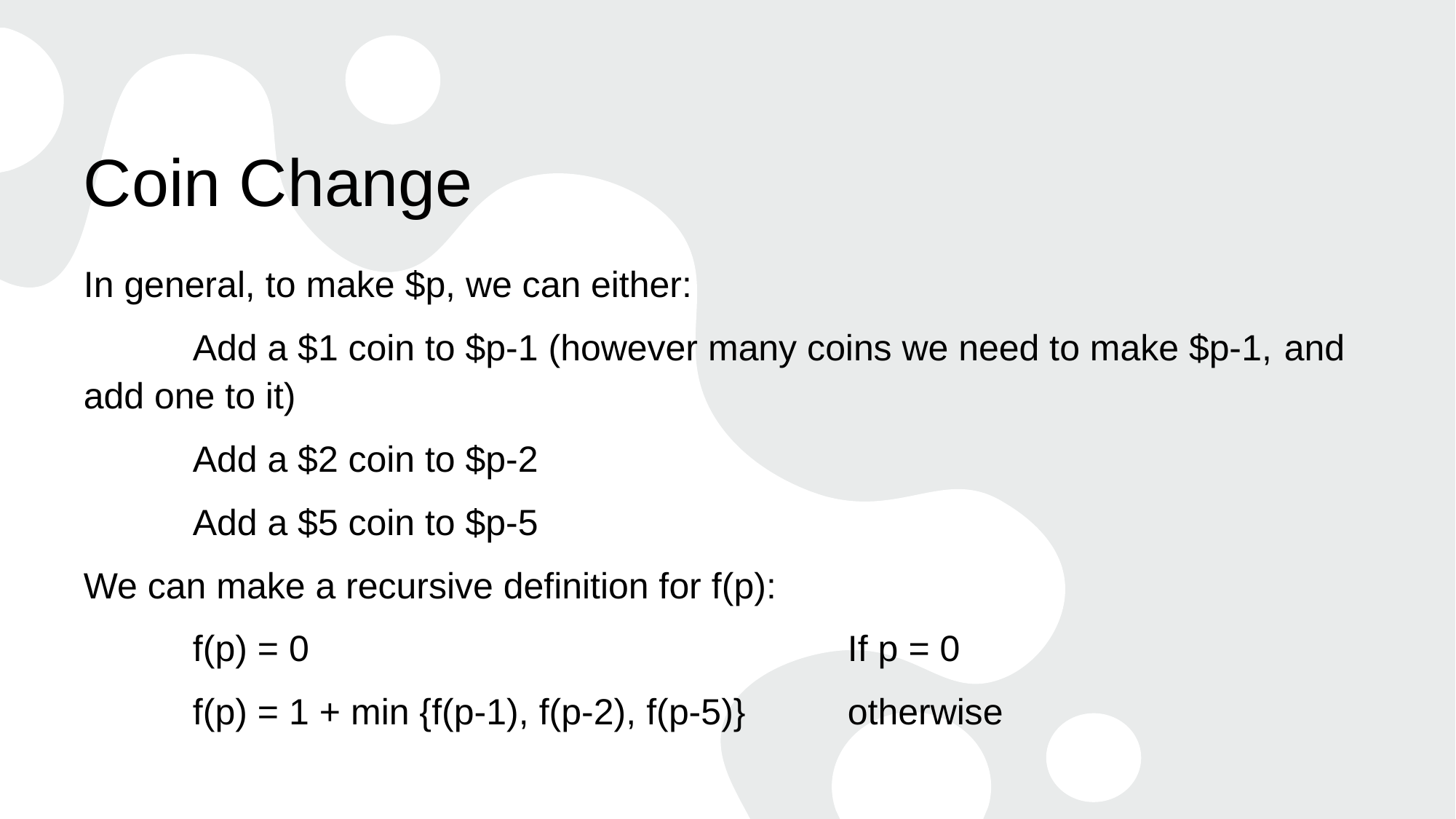

# Coin Change
In general, to make $p, we can either:
	Add a $1 coin to $p-1 (however many coins we need to make $p-1, 	and add one to it)
	Add a $2 coin to $p-2
	Add a $5 coin to $p-5
We can make a recursive definition for f(p):
	f(p) = 0 					If p = 0
	f(p) = 1 + min {f(p-1), f(p-2), f(p-5)} 	otherwise